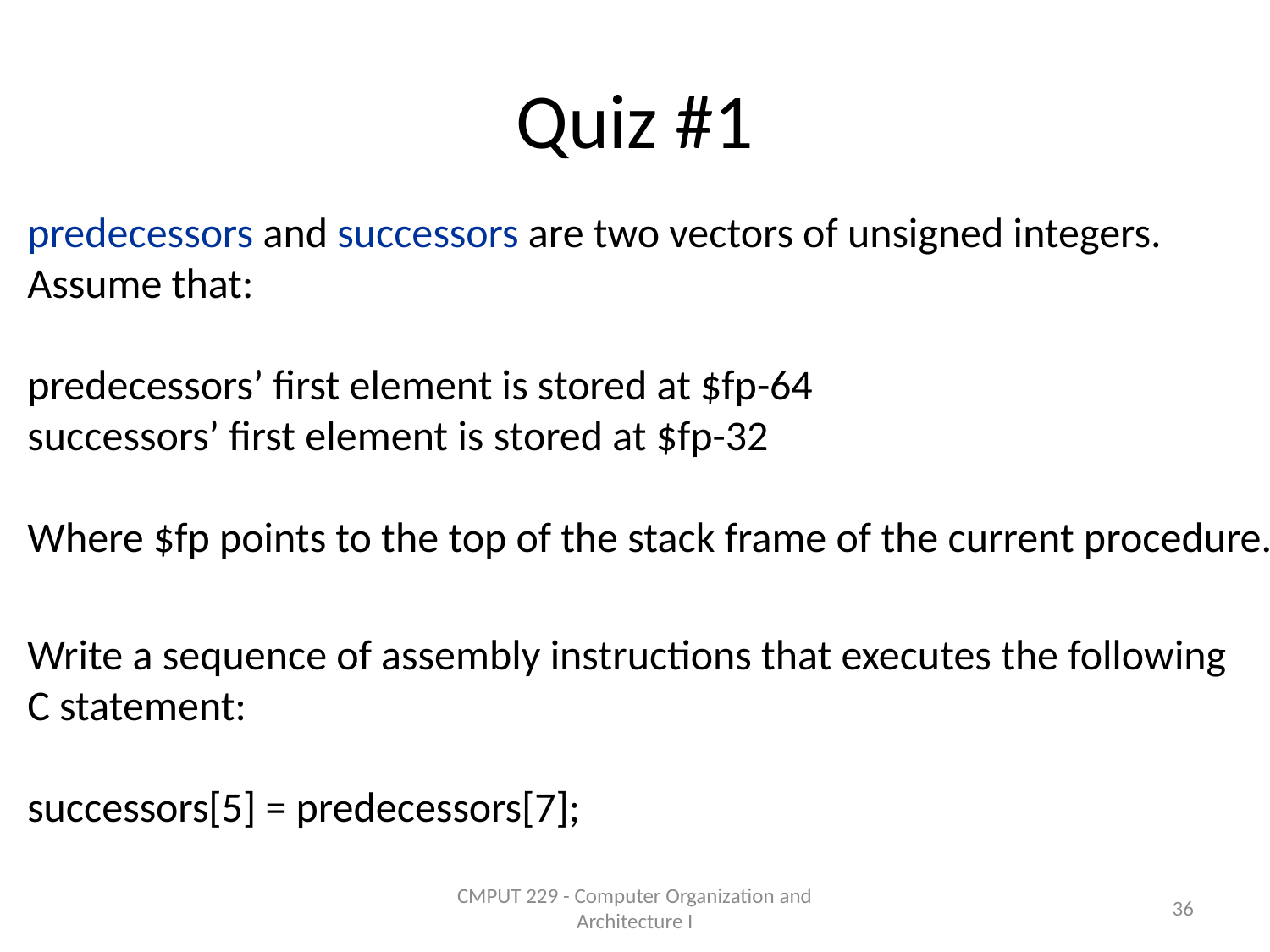

# Quiz #1
predecessors and successors are two vectors of unsigned integers.
Assume that:

predecessors’ first element is stored at $fp-64
successors’ first element is stored at $fp-32

Where $fp points to the top of the stack frame of the current procedure.

Write a sequence of assembly instructions that executes the following
C statement:

successors[5] = predecessors[7];
CMPUT 229 - Computer Organization and Architecture I
36